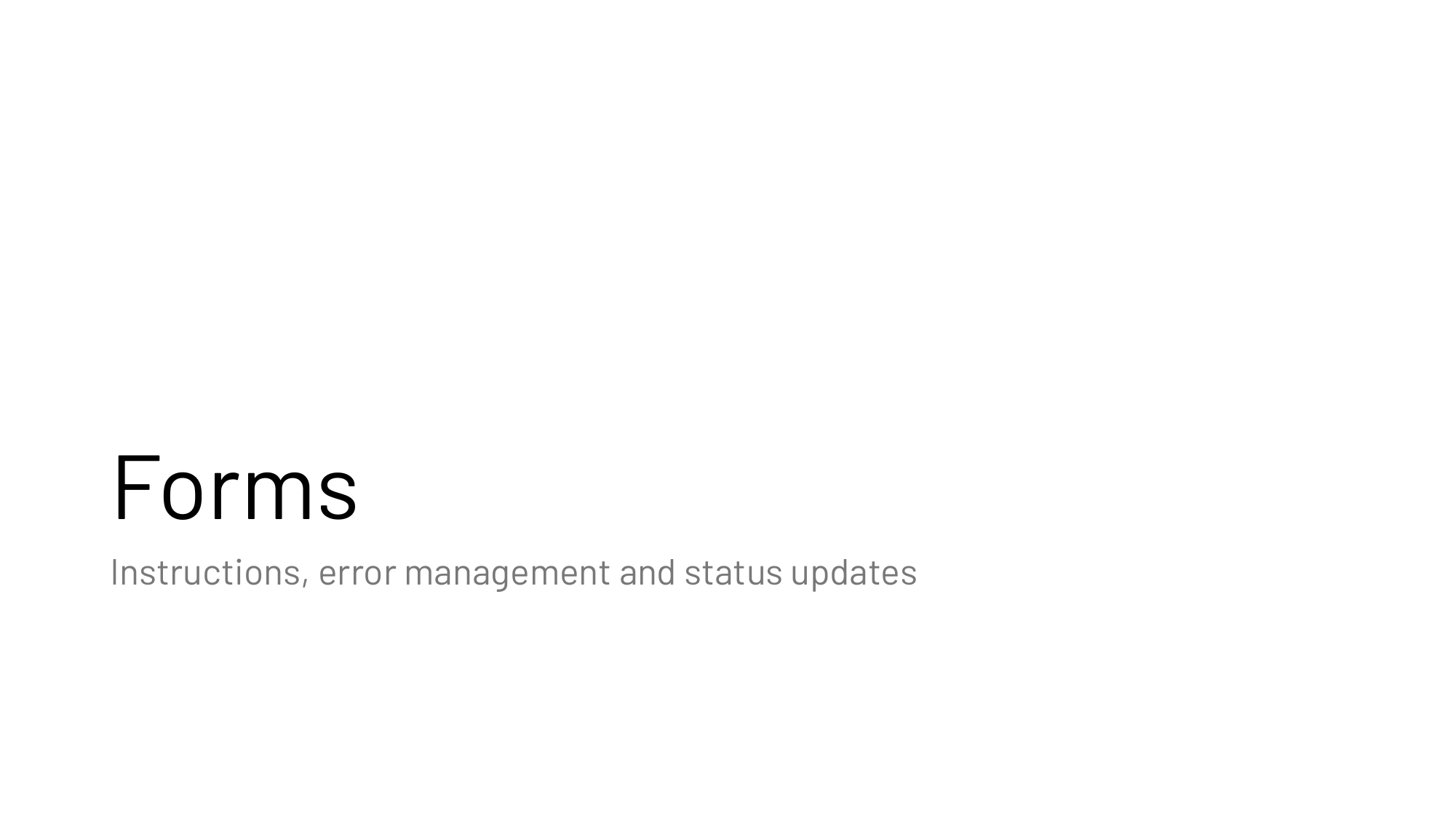

# Forms
Instructions, error management and status updates